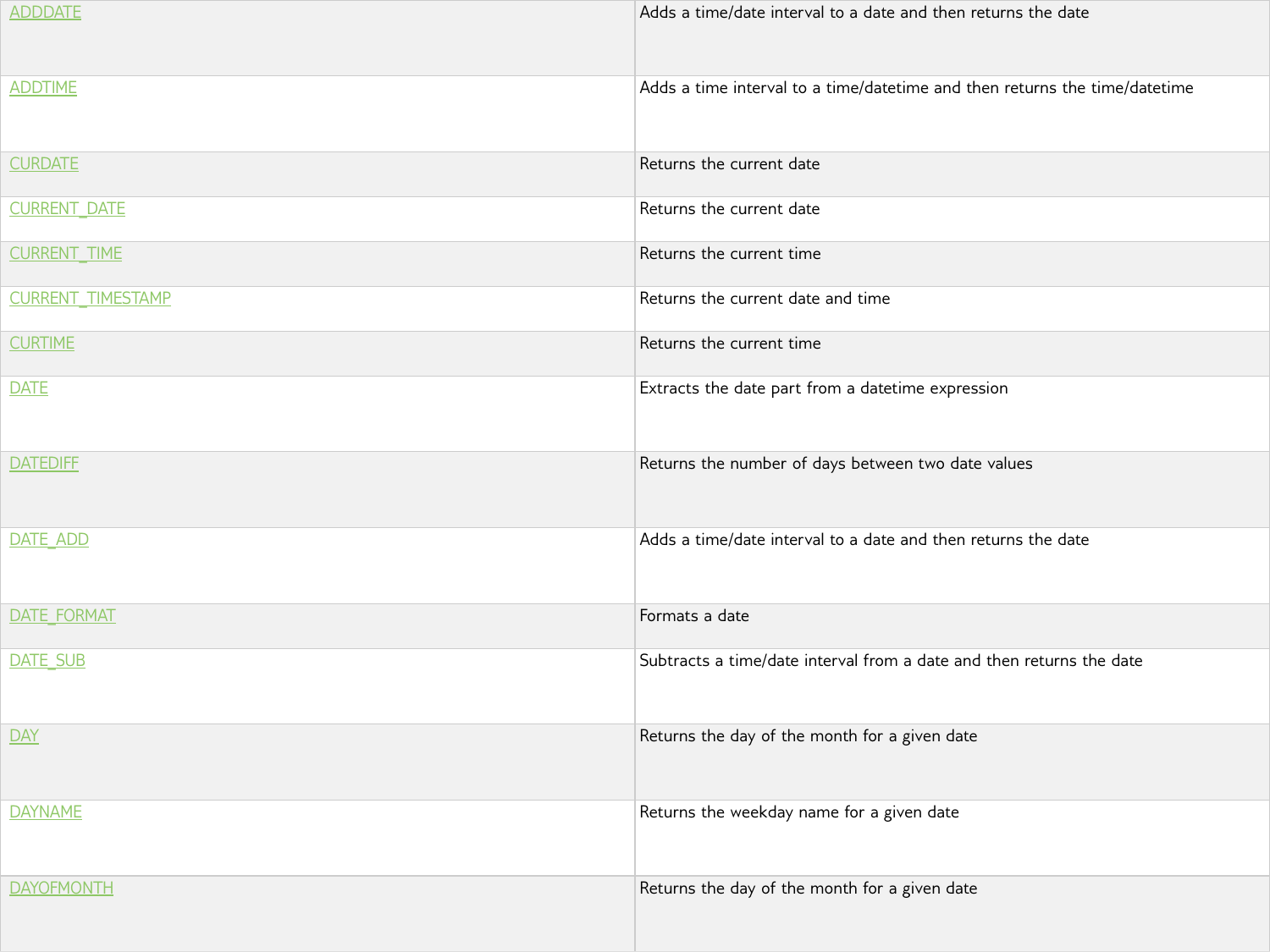

| ADDDATE | Adds a time/date interval to a date and then returns the date |
| --- | --- |
| ADDTIME | Adds a time interval to a time/datetime and then returns the time/datetime |
| CURDATE | Returns the current date |
| CURRENT\_DATE | Returns the current date |
| CURRENT\_TIME | Returns the current time |
| CURRENT\_TIMESTAMP | Returns the current date and time |
| CURTIME | Returns the current time |
| DATE | Extracts the date part from a datetime expression |
| DATEDIFF | Returns the number of days between two date values |
| DATE\_ADD | Adds a time/date interval to a date and then returns the date |
| DATE\_FORMAT | Formats a date |
| DATE\_SUB | Subtracts a time/date interval from a date and then returns the date |
| DAY | Returns the day of the month for a given date |
| DAYNAME | Returns the weekday name for a given date |
| DAYOFMONTH | Returns the day of the month for a given date |